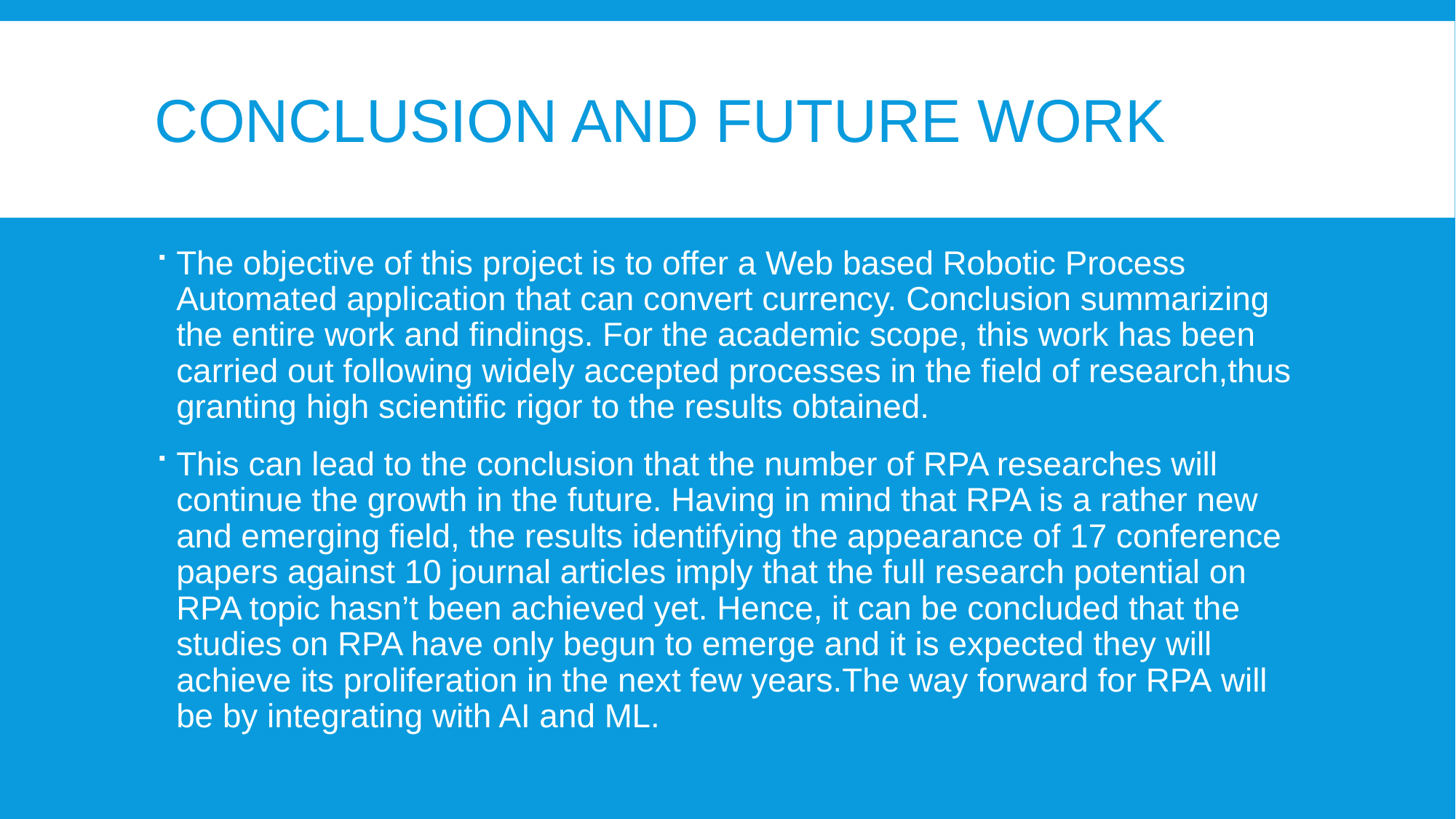

# Conclusion and future work
The objective of this project is to offer a Web based Robotic Process Automated application that can convert currency. Conclusion summarizing the entire work and findings. For the academic scope, this work has been carried out following widely accepted processes in the ﬁeld of research,thus granting high scientiﬁc rigor to the results obtained.
This can lead to the conclusion that the number of RPA researches will continue the growth in the future. Having in mind that RPA is a rather new and emerging field, the results identifying the appearance of 17 conference papers against 10 journal articles imply that the full research potential on RPA topic hasn’t been achieved yet. Hence, it can be concluded that the studies on RPA have only begun to emerge and it is expected they will achieve its proliferation in the next few years.The way forward for RPA will be by integrating with AI and ML.